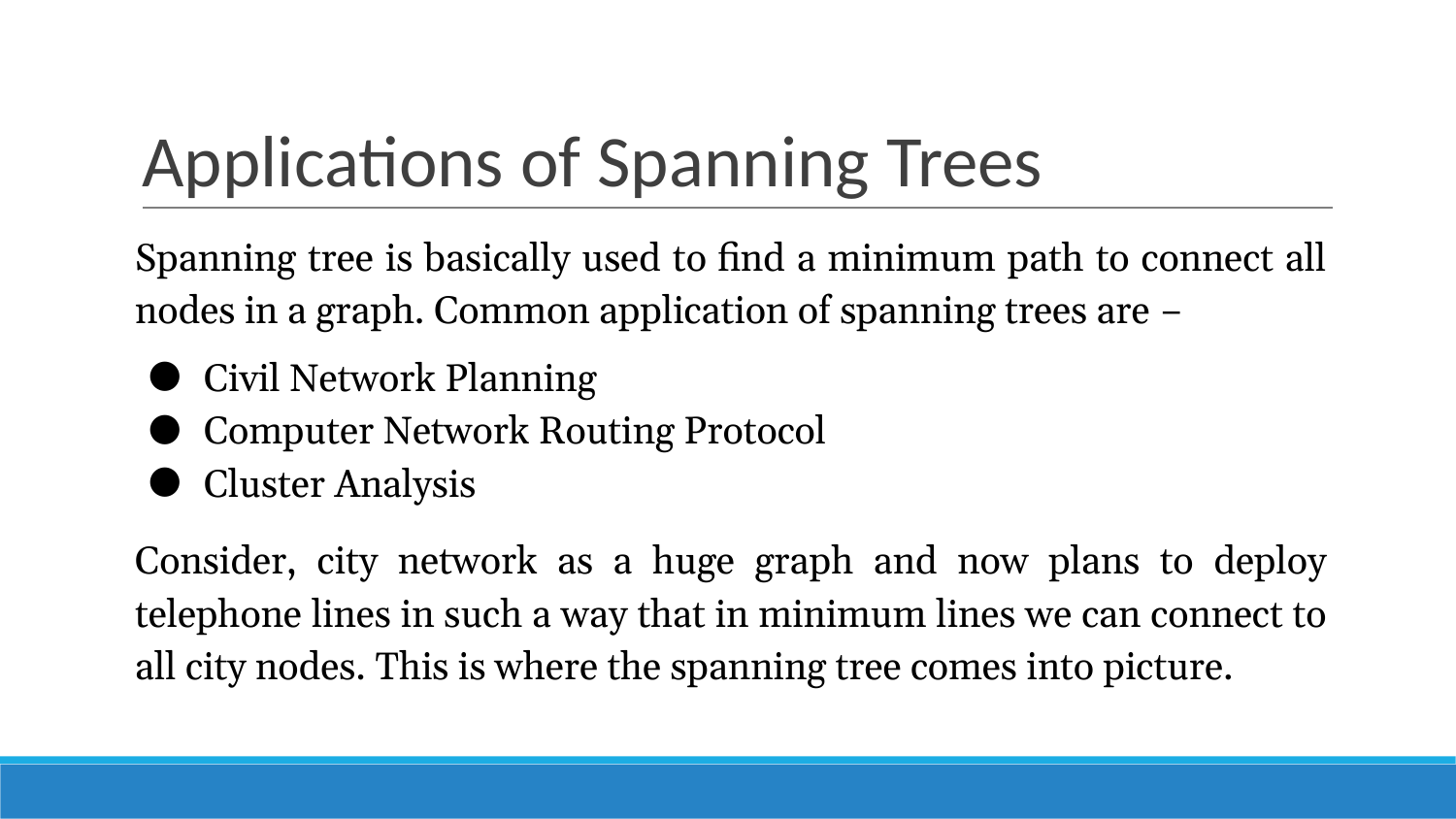

# Applications of Spanning Trees
Spanning tree is basically used to find a minimum path to connect all nodes in a graph. Common application of spanning trees are −
Civil Network Planning
Computer Network Routing Protocol
Cluster Analysis
Consider, city network as a huge graph and now plans to deploy telephone lines in such a way that in minimum lines we can connect to all city nodes. This is where the spanning tree comes into picture.